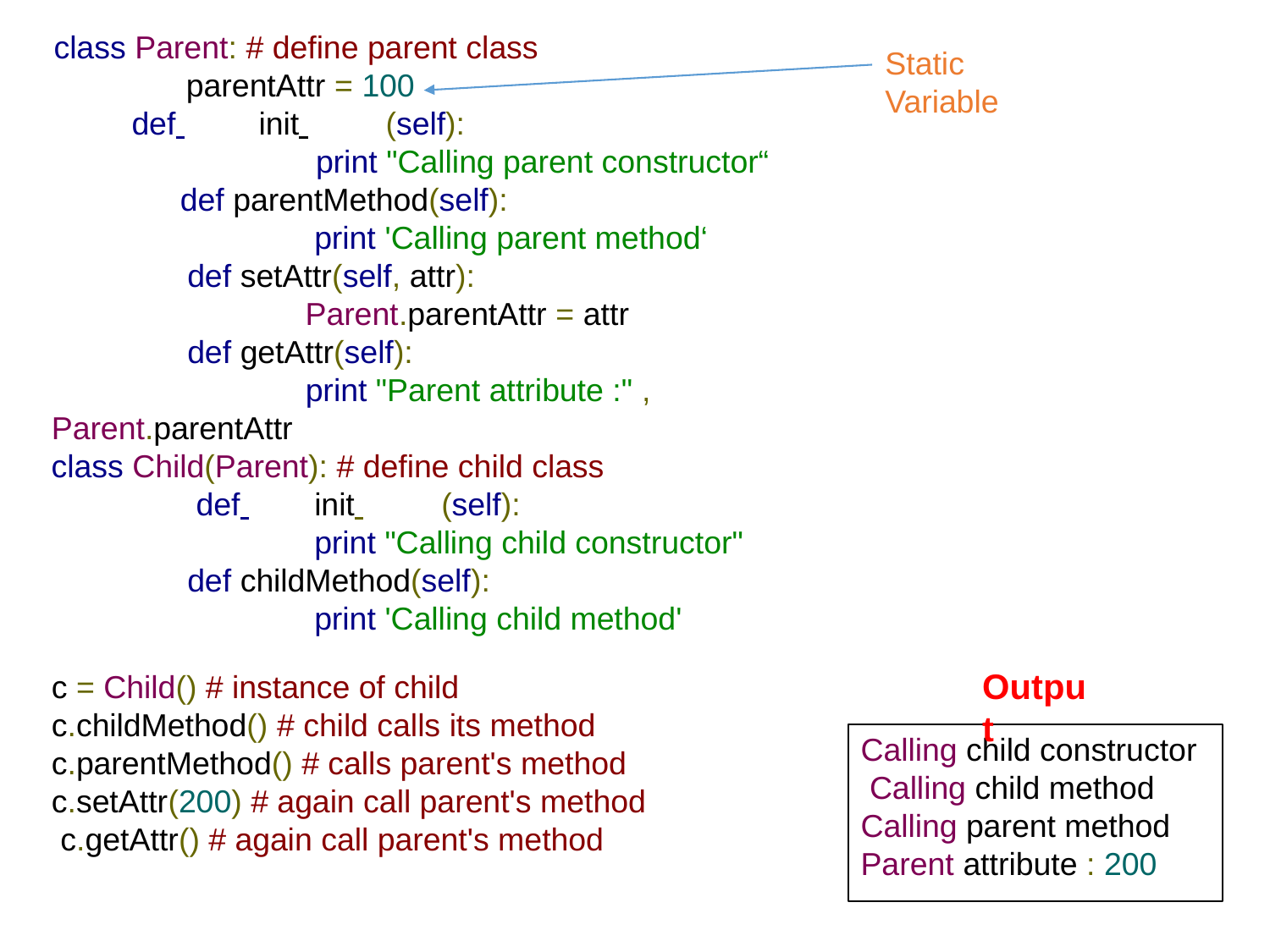

class Parent: # define parent class  parentAttr = 100
def 	init 	(self):
print "Calling parent constructor“
def parentMethod(self):
print 'Calling parent method‘  def setAttr(self, attr):
Parent.parentAttr = attr  def getAttr(self):
print "Parent attribute :" ,
Parent.parentAttr
class Child(Parent): # define child class  def 	init 	(self):
print "Calling child constructor"
def childMethod(self):
print 'Calling child method'
c = Child() # instance of child  c.childMethod() # child calls its method  c.parentMethod() # calls parent's method  c.setAttr(200) # again call parent's method  c.getAttr() # again call parent's method
Static Variable

Output
Calling child constructor  Calling child method  Calling parent method  Parent attribute : 200